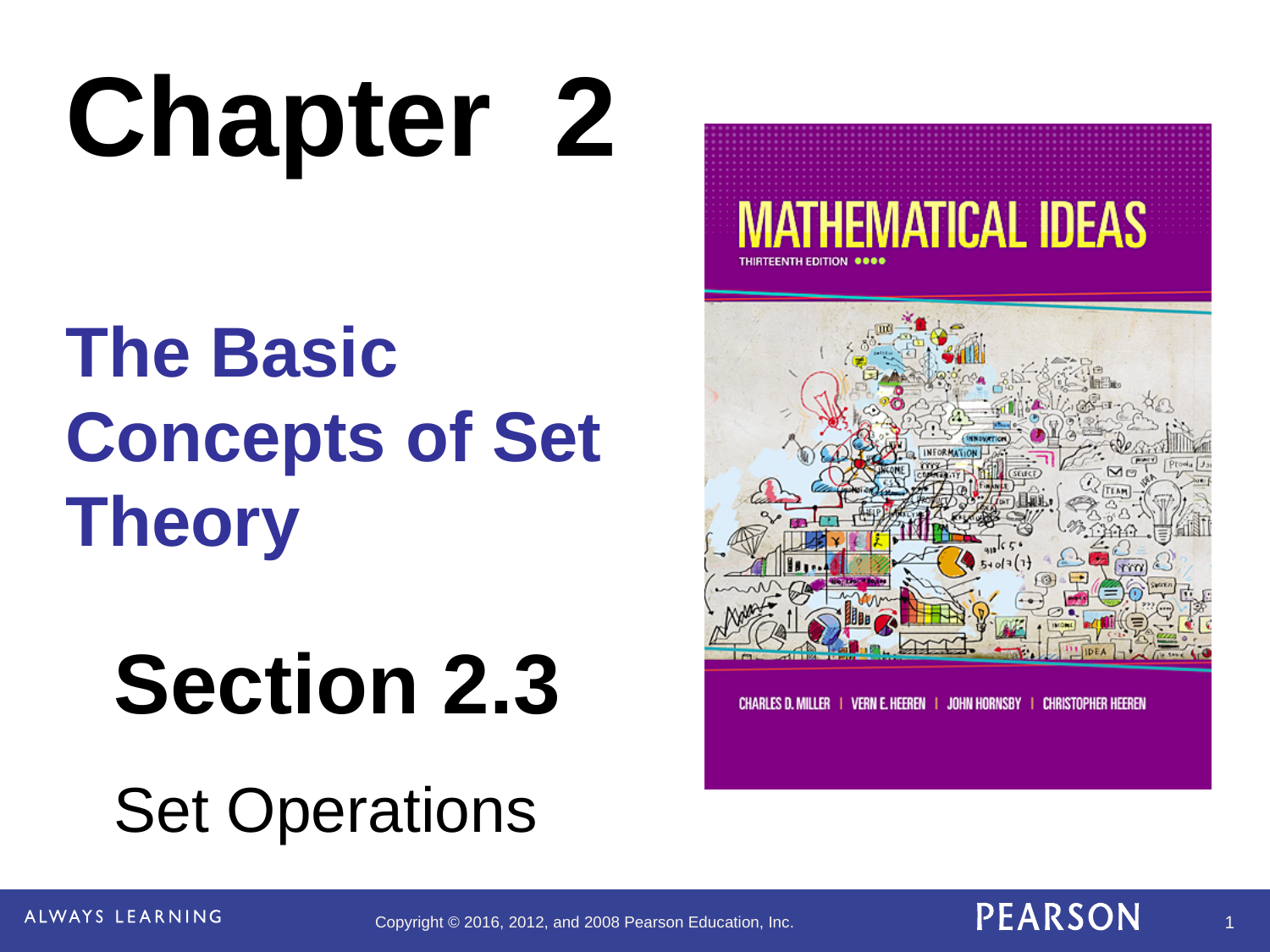

# Chapter  2

The Basic Concepts of Set Theory
Section 2.3
Set Operations